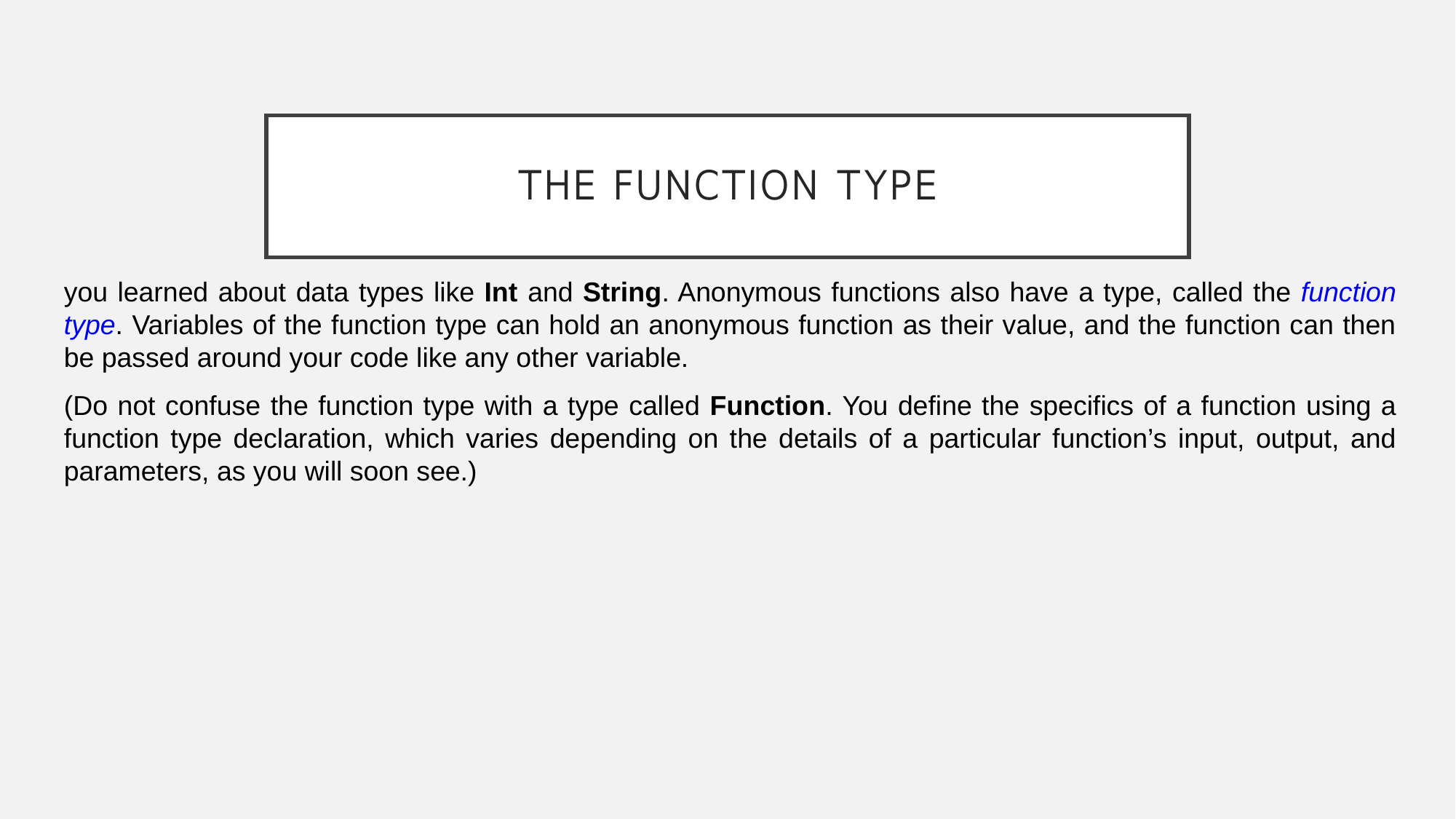

# The function type
you learned about data types like Int and String. Anonymous functions also have a type, called the function type. Variables of the function type can hold an anonymous function as their value, and the function can then be passed around your code like any other variable.
(Do not confuse the function type with a type called Function. You define the specifics of a function using a function type declaration, which varies depending on the details of a particular function’s input, output, and parameters, as you will soon see.)